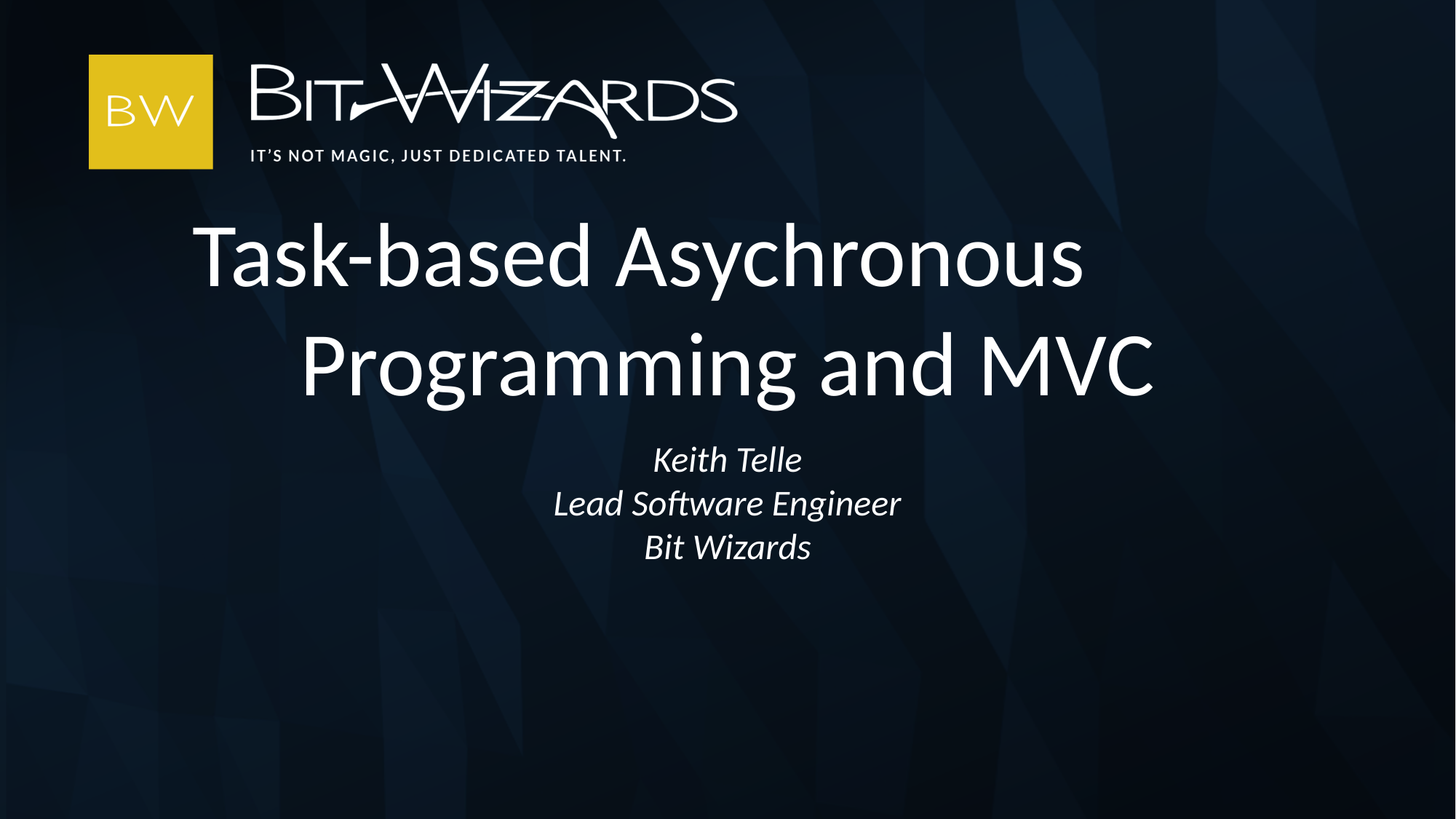

Task-based Asychronous
Programming and MVC
Keith Telle
Lead Software Engineer
Bit Wizards